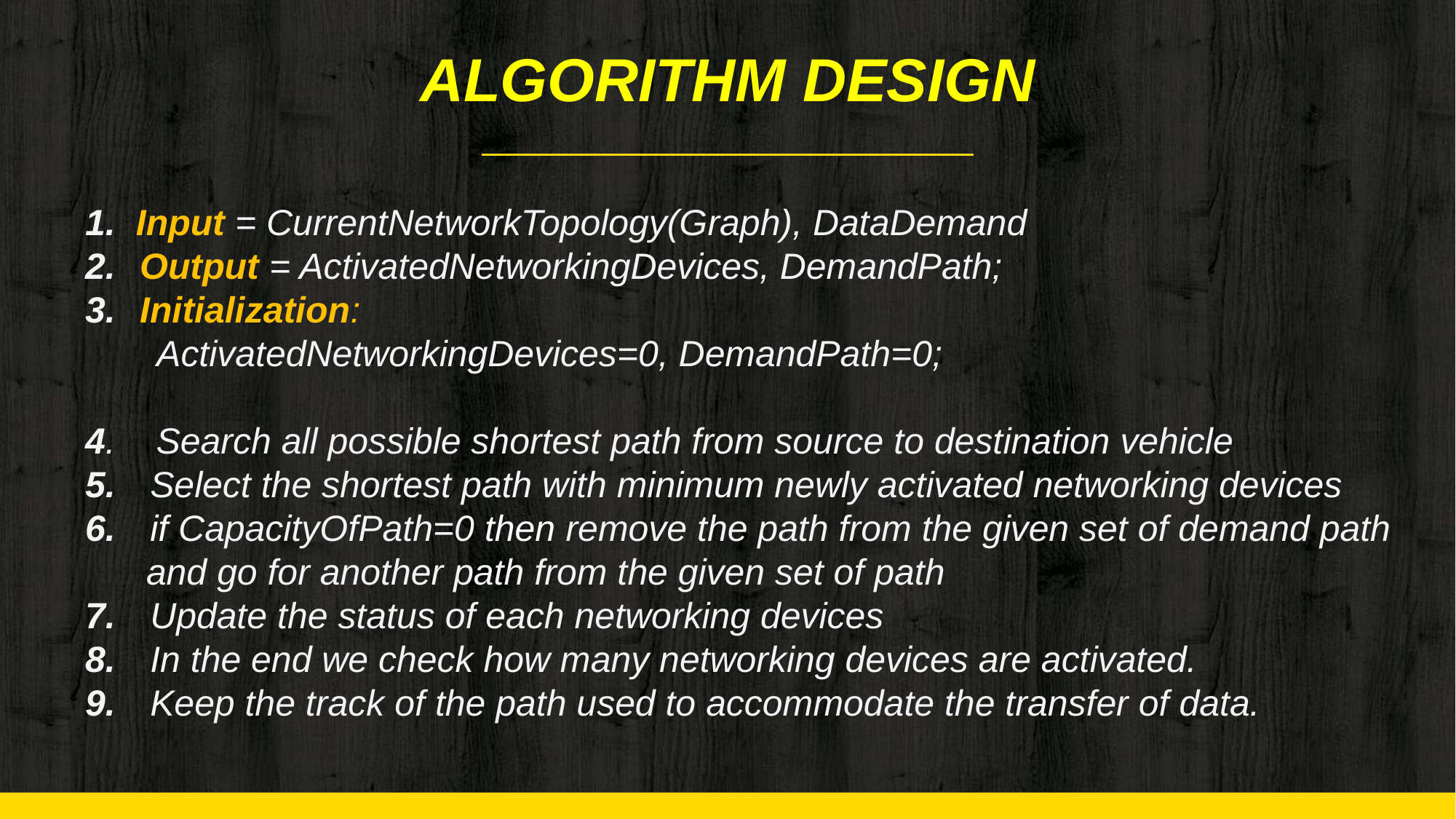

# ALGORITHM DESIGN
1.  Input = CurrentNetworkTopology(Graph), DataDemand
Output = ActivatedNetworkingDevices, DemandPath;
Initialization:
       ActivatedNetworkingDevices=0, DemandPath=0;

4.    Search all possible shortest path from source to destination vehicle
 Select the shortest path with minimum newly activated networking devices
 if CapacityOfPath=0 then remove the path from the given set of demand path
      and go for another path from the given set of path
 Update the status of each networking devices
 In the end we check how many networking devices are activated.
 Keep the track of the path used to accommodate the transfer of data.